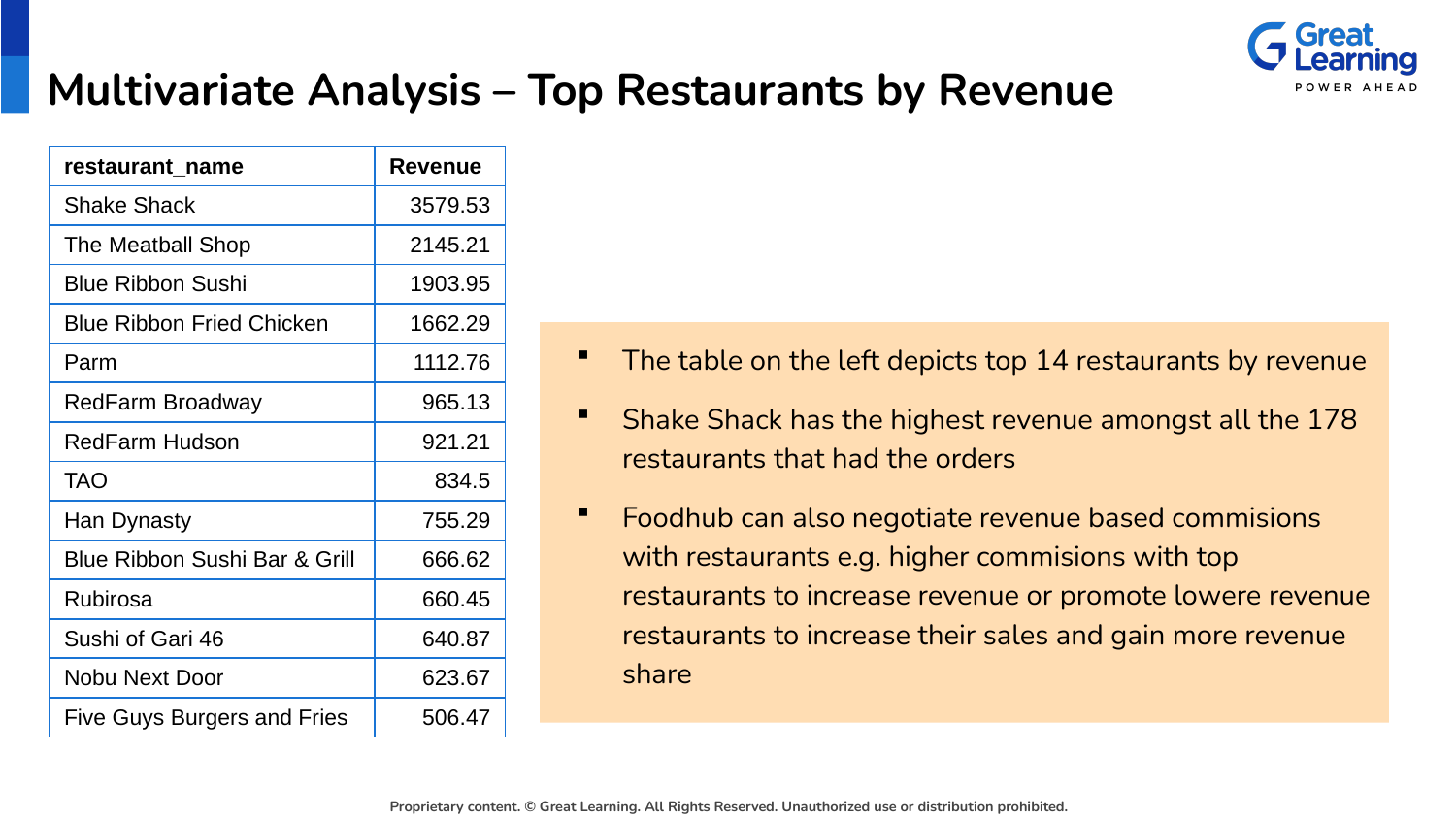

# Multivariate Analysis – Top Restaurants by Revenue
| restaurant\_name | Revenue |
| --- | --- |
| Shake Shack | 3579.53 |
| The Meatball Shop | 2145.21 |
| Blue Ribbon Sushi | 1903.95 |
| Blue Ribbon Fried Chicken | 1662.29 |
| Parm | 1112.76 |
| RedFarm Broadway | 965.13 |
| RedFarm Hudson | 921.21 |
| TAO | 834.5 |
| Han Dynasty | 755.29 |
| Blue Ribbon Sushi Bar & Grill | 666.62 |
| Rubirosa | 660.45 |
| Sushi of Gari 46 | 640.87 |
| Nobu Next Door | 623.67 |
| Five Guys Burgers and Fries | 506.47 |
The table on the left depicts top 14 restaurants by revenue
Shake Shack has the highest revenue amongst all the 178 restaurants that had the orders
Foodhub can also negotiate revenue based commisions with restaurants e.g. higher commisions with top restaurants to increase revenue or promote lowere revenue restaurants to increase their sales and gain more revenue share